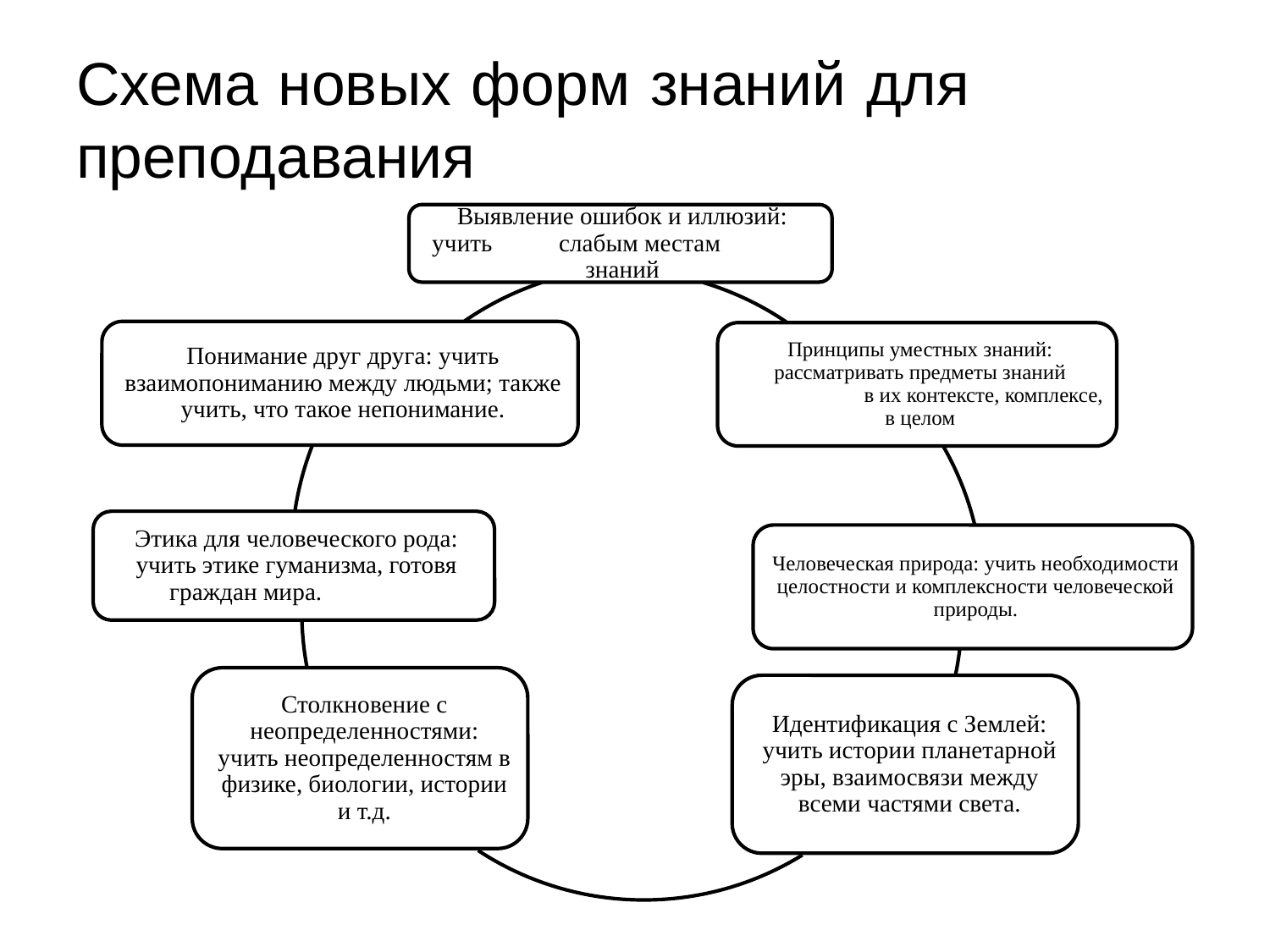

# Схема новых форм знаний для преподавания
Выявление ошибок и иллюзий: учить	слабым местам	знаний
Принципы уместных знаний: рассматривать предметы знаний	в их контексте, комплексе, в целом
Человеческая природа: учить необходимости целостности и комплексности человеческой природы.
Идентификация с Землей: учить истории планетарной эры, взаимосвязи между всеми частями света.
Столкновение с неопределенностями: учить неопределенностям в физике, биологии, истории и т.д.
Этика для человеческого рода: учить этике гуманизма, готовя граждан мира.
Понимание друг друга: учить взаимопониманию между людьми; также учить, что такое непонимание.